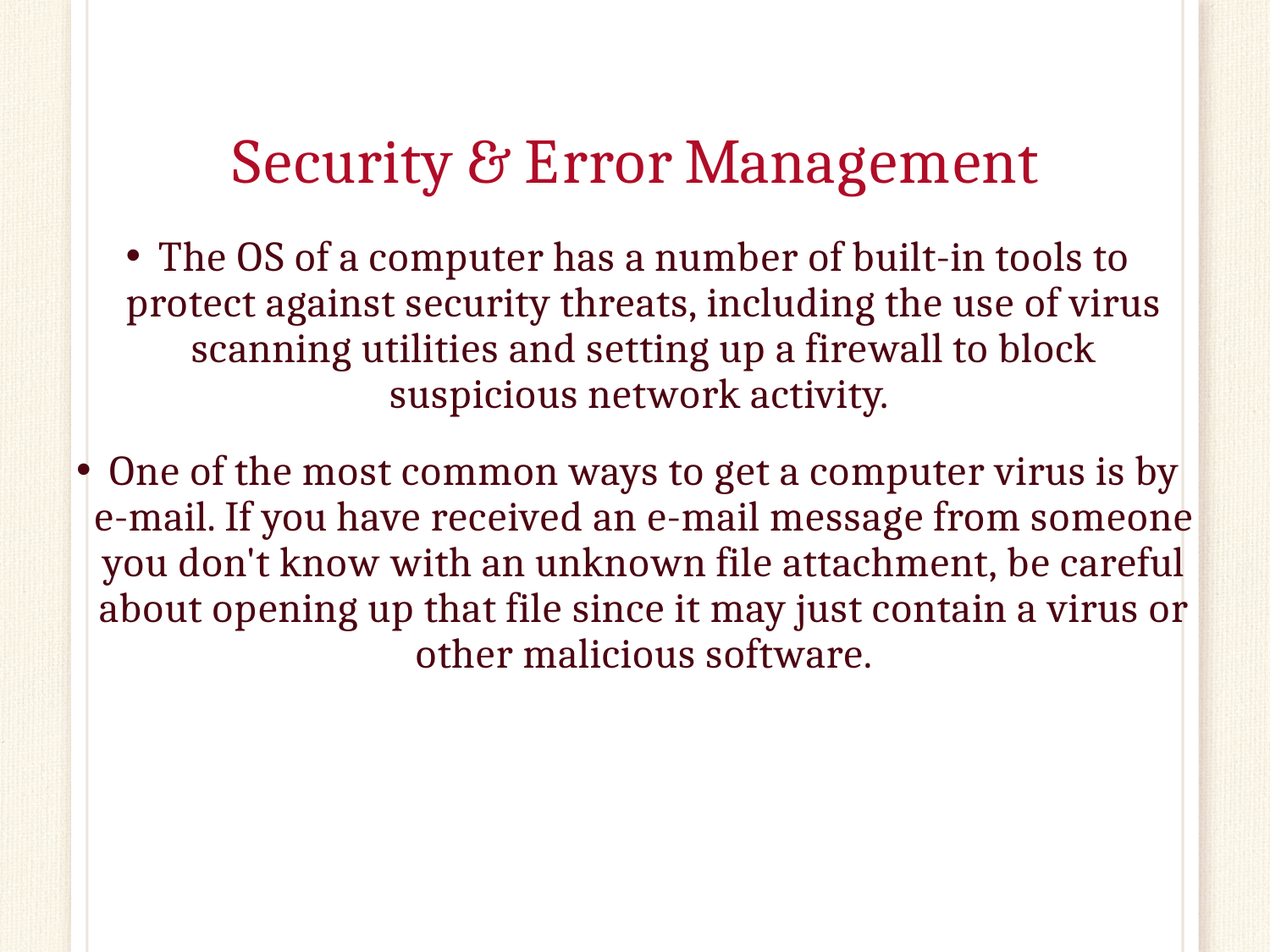

# Security & Error Management
The OS of a computer has a number of built-in tools to protect against security threats, including the use of virus scanning utilities and setting up a firewall to block suspicious network activity.
One of the most common ways to get a computer virus is by e-mail. If you have received an e-mail message from someone you don't know with an unknown file attachment, be careful about opening up that file since it may just contain a virus or other malicious software.